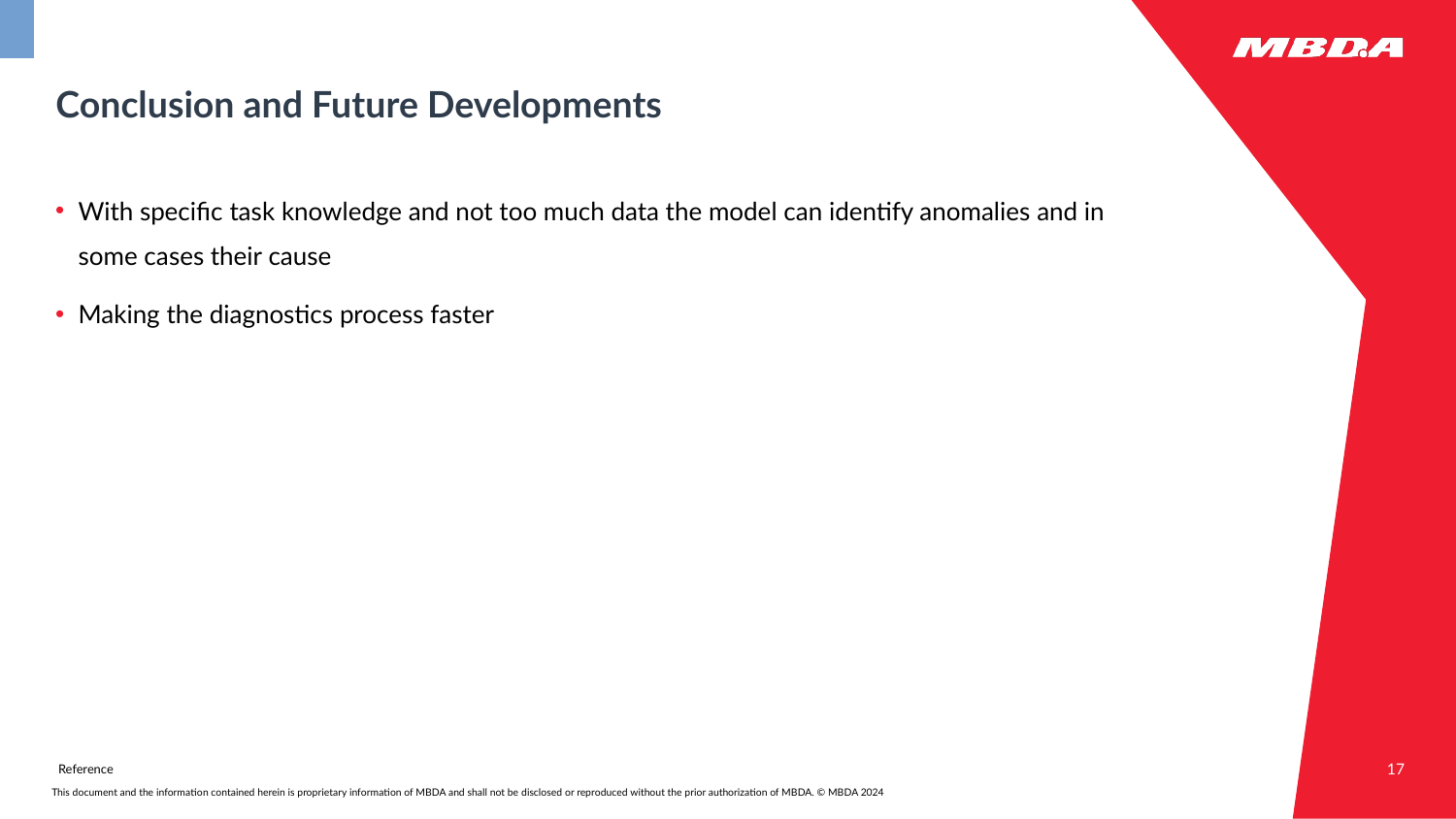

# Conclusion and Future Developments
With specific task knowledge and not too much data the model can identify anomalies and in some cases their cause
Making the diagnostics process faster
17
Reference